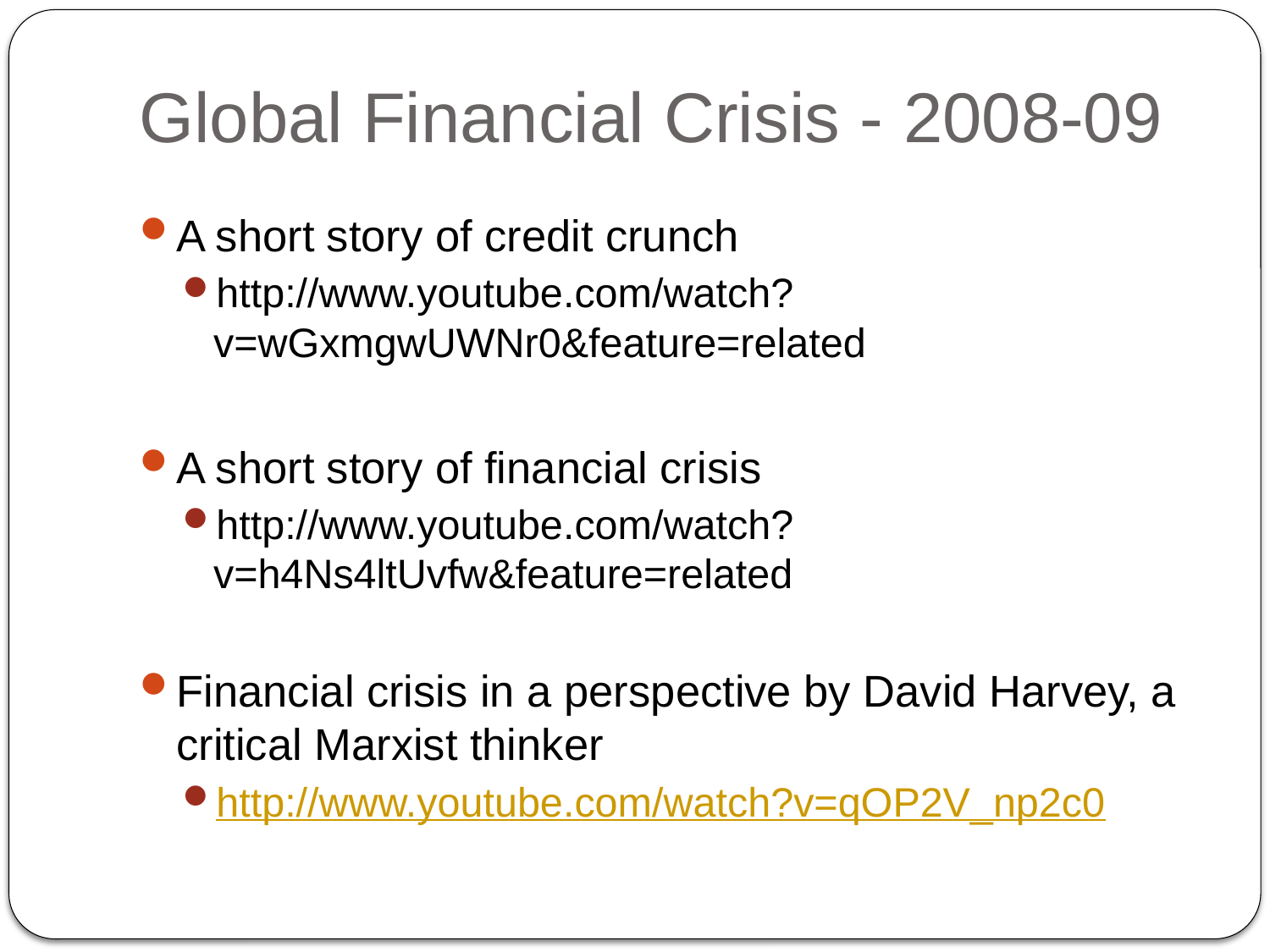

# Global Financial Crisis - 2008-09
A short story of credit crunch
http://www.youtube.com/watch?v=wGxmgwUWNr0&feature=related

A short story of financial crisis
http://www.youtube.com/watch?v=h4Ns4ltUvfw&feature=related

Financial crisis in a perspective by David Harvey, a critical Marxist thinker
http://www.youtube.com/watch?v=qOP2V_np2c0